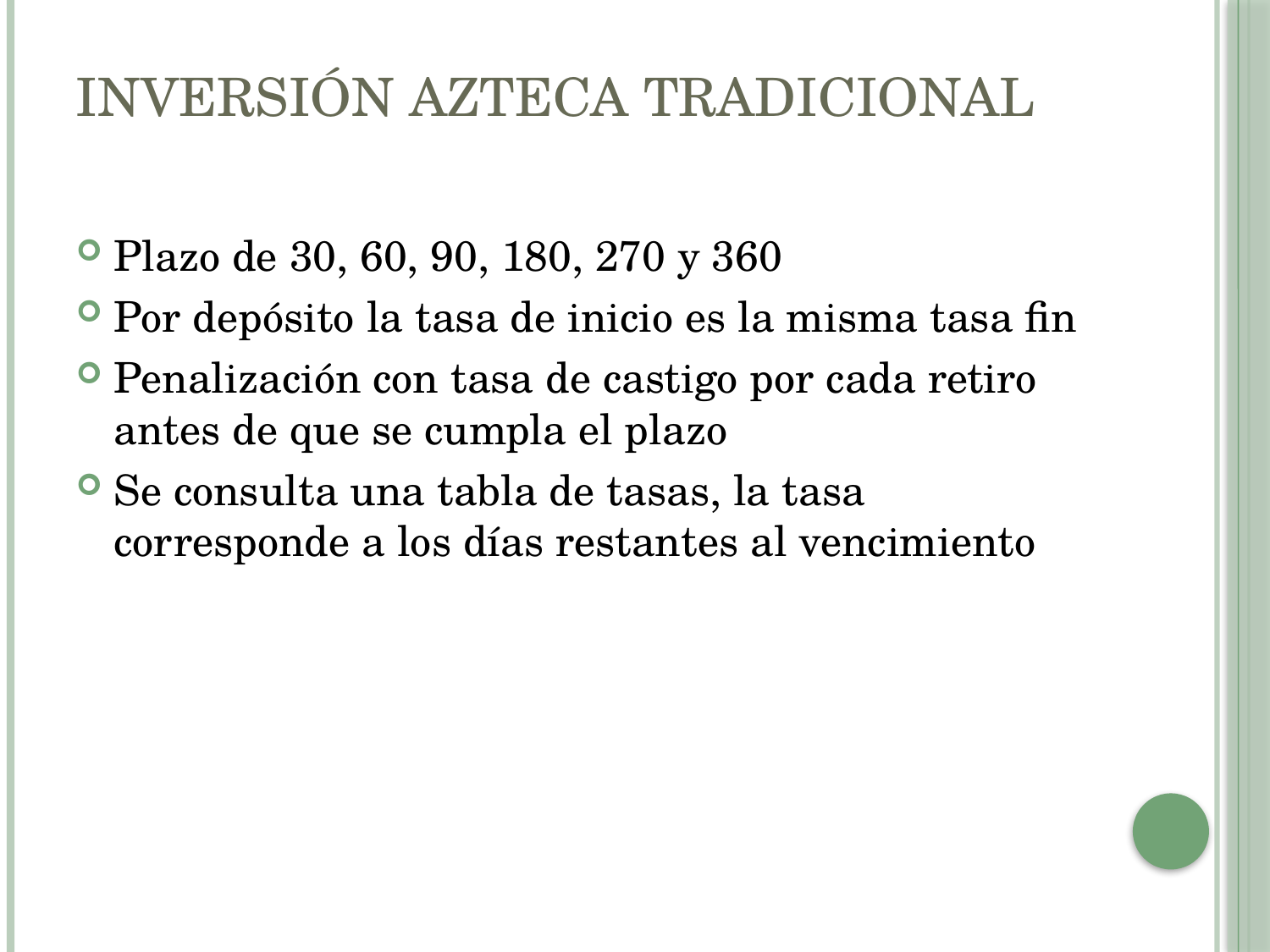

# Inversión azteca tradicional
Plazo de 30, 60, 90, 180, 270 y 360
Por depósito la tasa de inicio es la misma tasa fin
Penalización con tasa de castigo por cada retiro antes de que se cumpla el plazo
Se consulta una tabla de tasas, la tasa corresponde a los días restantes al vencimiento